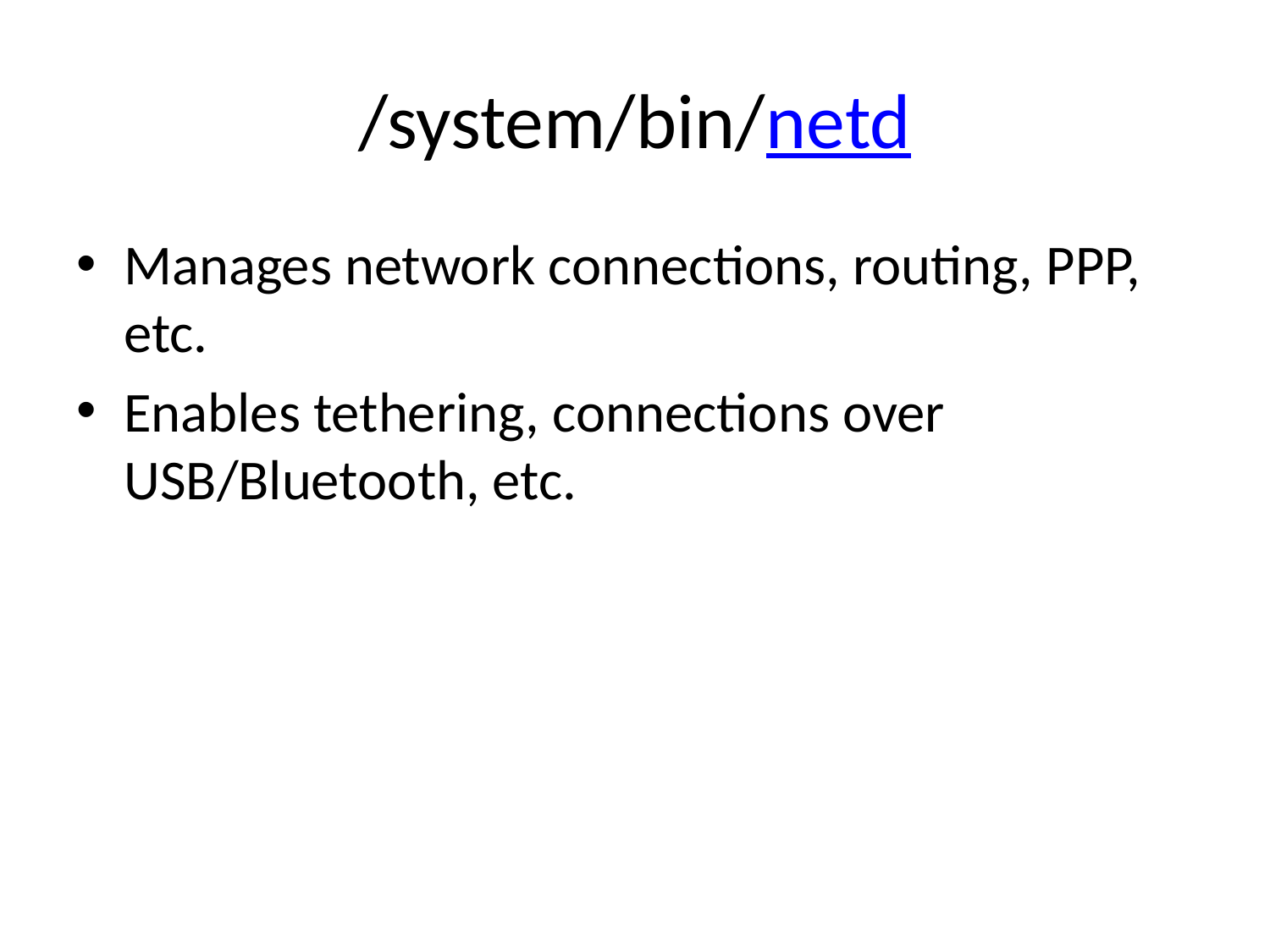

# /system/bin/netd
Manages network connections, routing, PPP, etc.
Enables tethering, connections over USB/Bluetooth, etc.